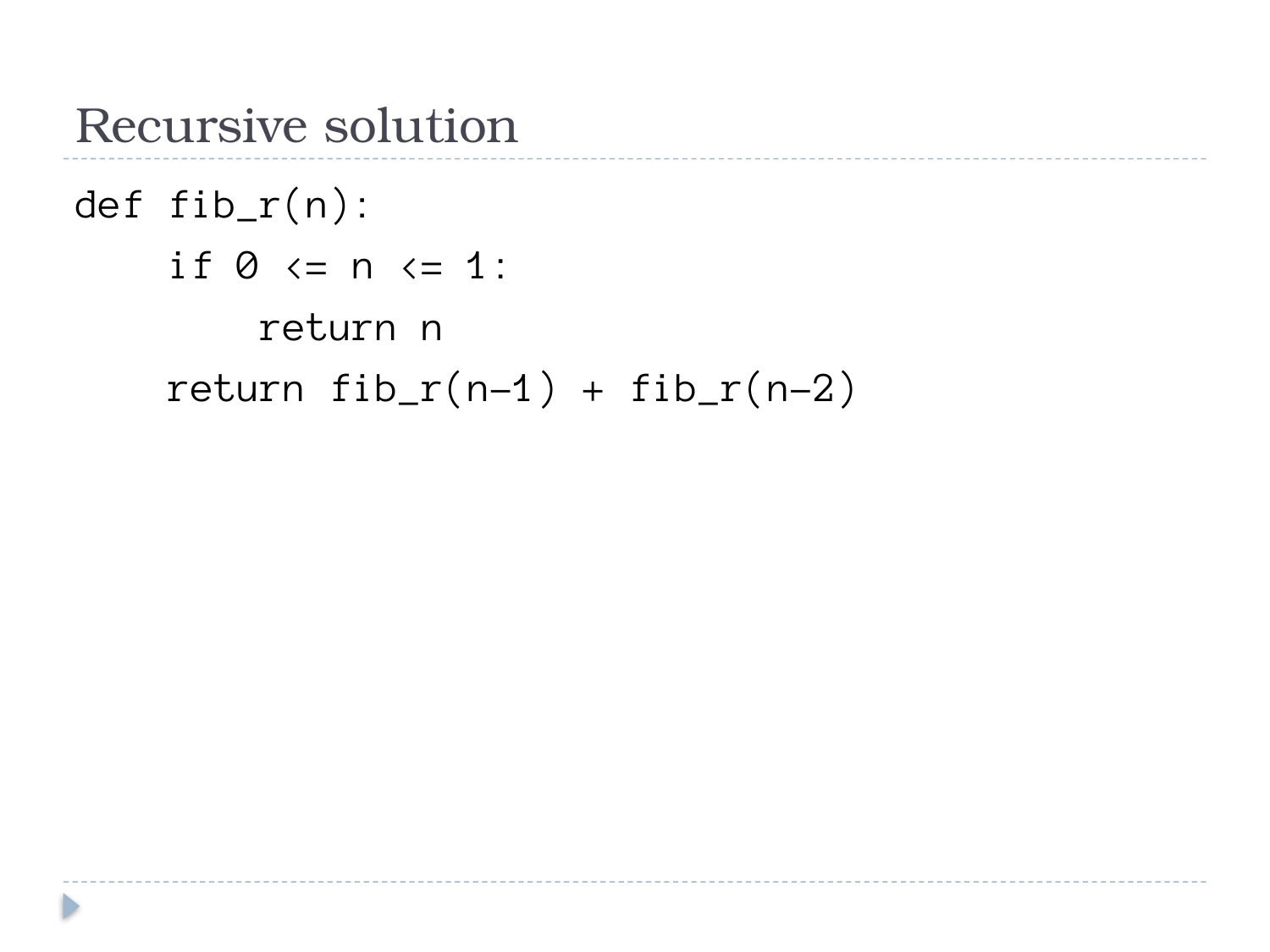

# Recursive solution
def fib_r(n):
    if 0 <= n <= 1:
        return n
    return fib_r(n-1) + fib_r(n-2)